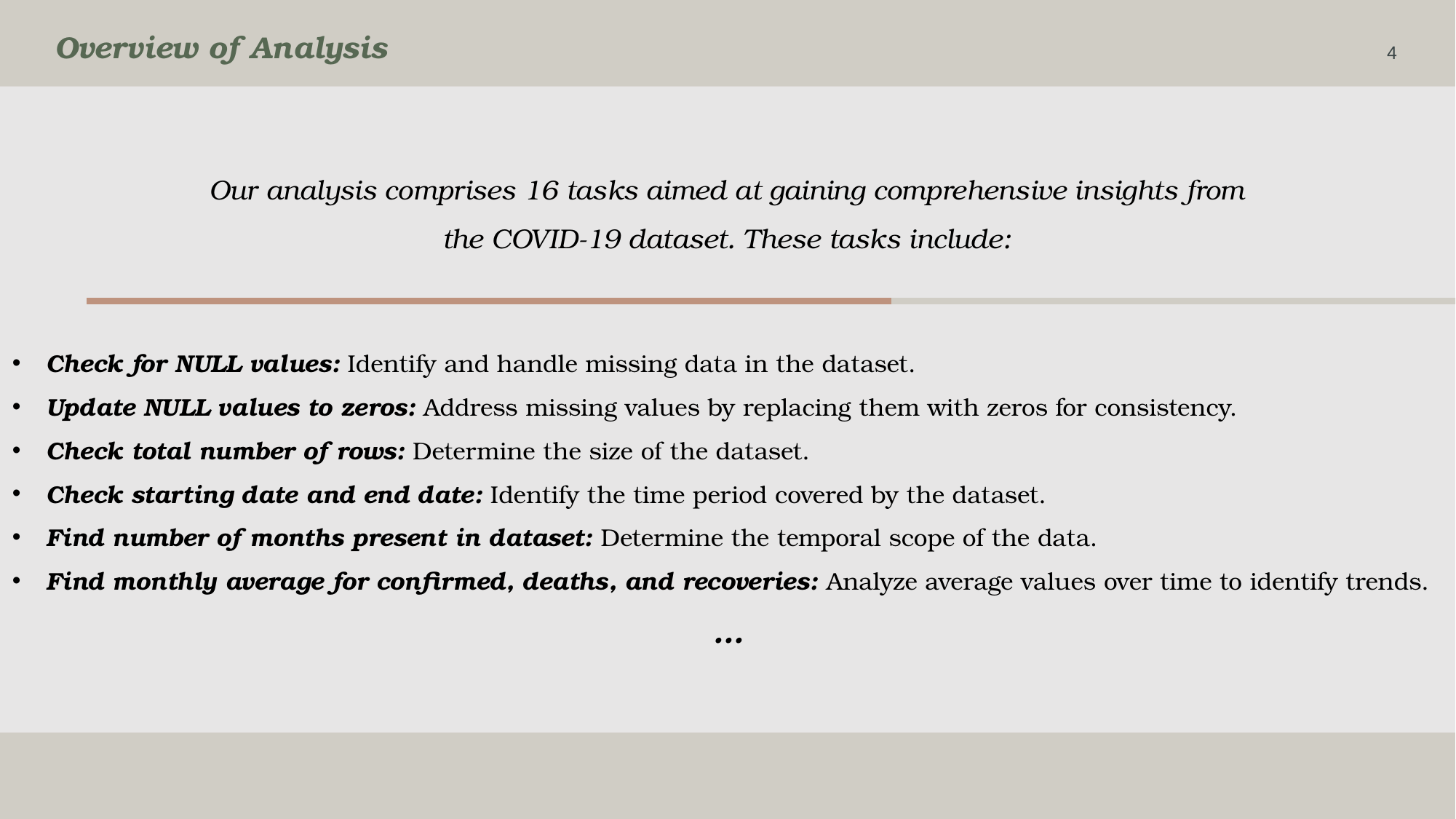

Overview of Analysis
4
Our analysis comprises 16 tasks aimed at gaining comprehensive insights from the COVID-19 dataset. These tasks include:
Check for NULL values: Identify and handle missing data in the dataset.
Update NULL values to zeros: Address missing values by replacing them with zeros for consistency.
Check total number of rows: Determine the size of the dataset.
Check starting date and end date: Identify the time period covered by the dataset.
Find number of months present in dataset: Determine the temporal scope of the data.
Find monthly average for confirmed, deaths, and recoveries: Analyze average values over time to identify trends.
...